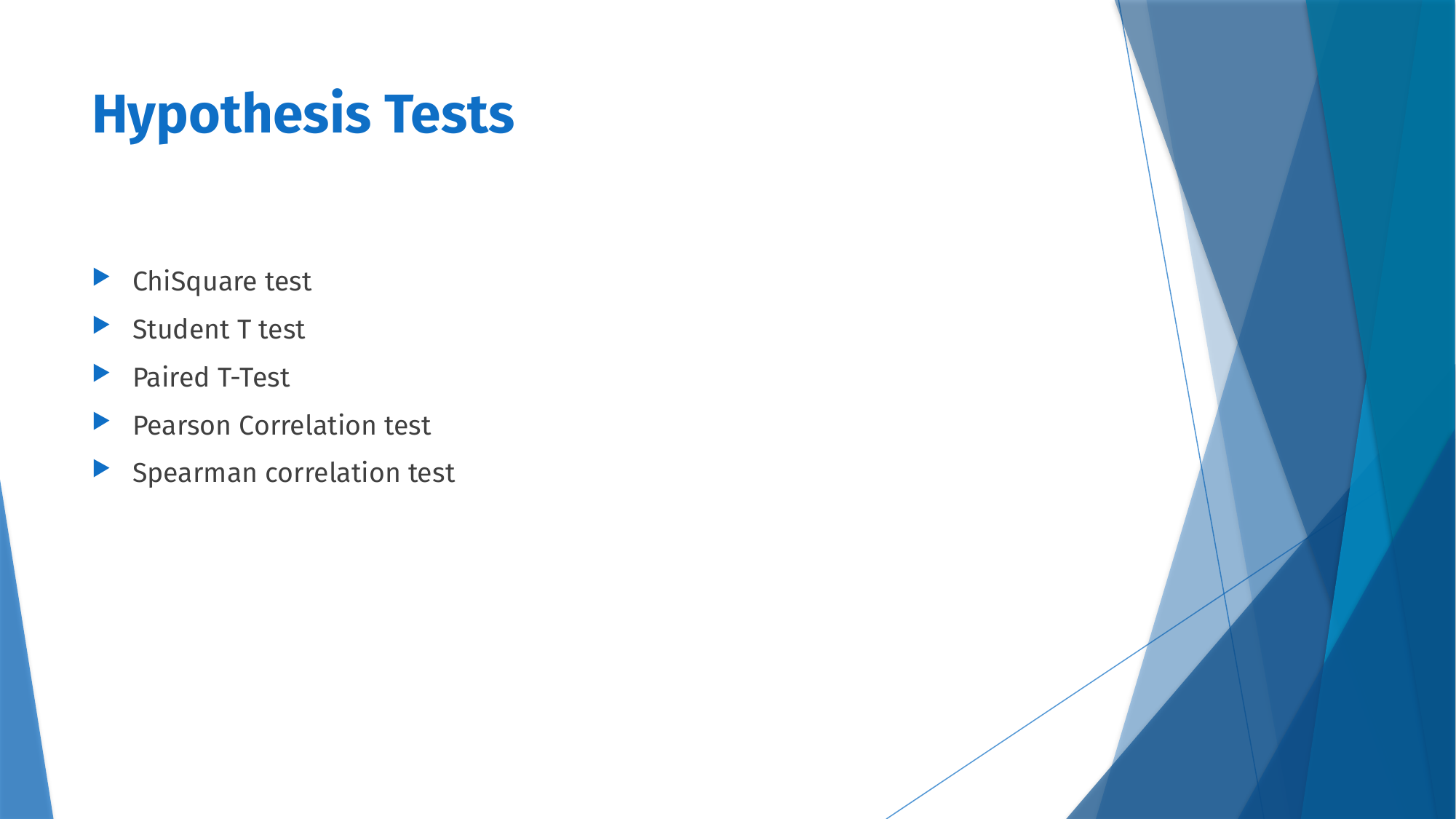

# Hypothesis Tests
ChiSquare test
Student T test
Paired T-Test
Pearson Correlation test
Spearman correlation test